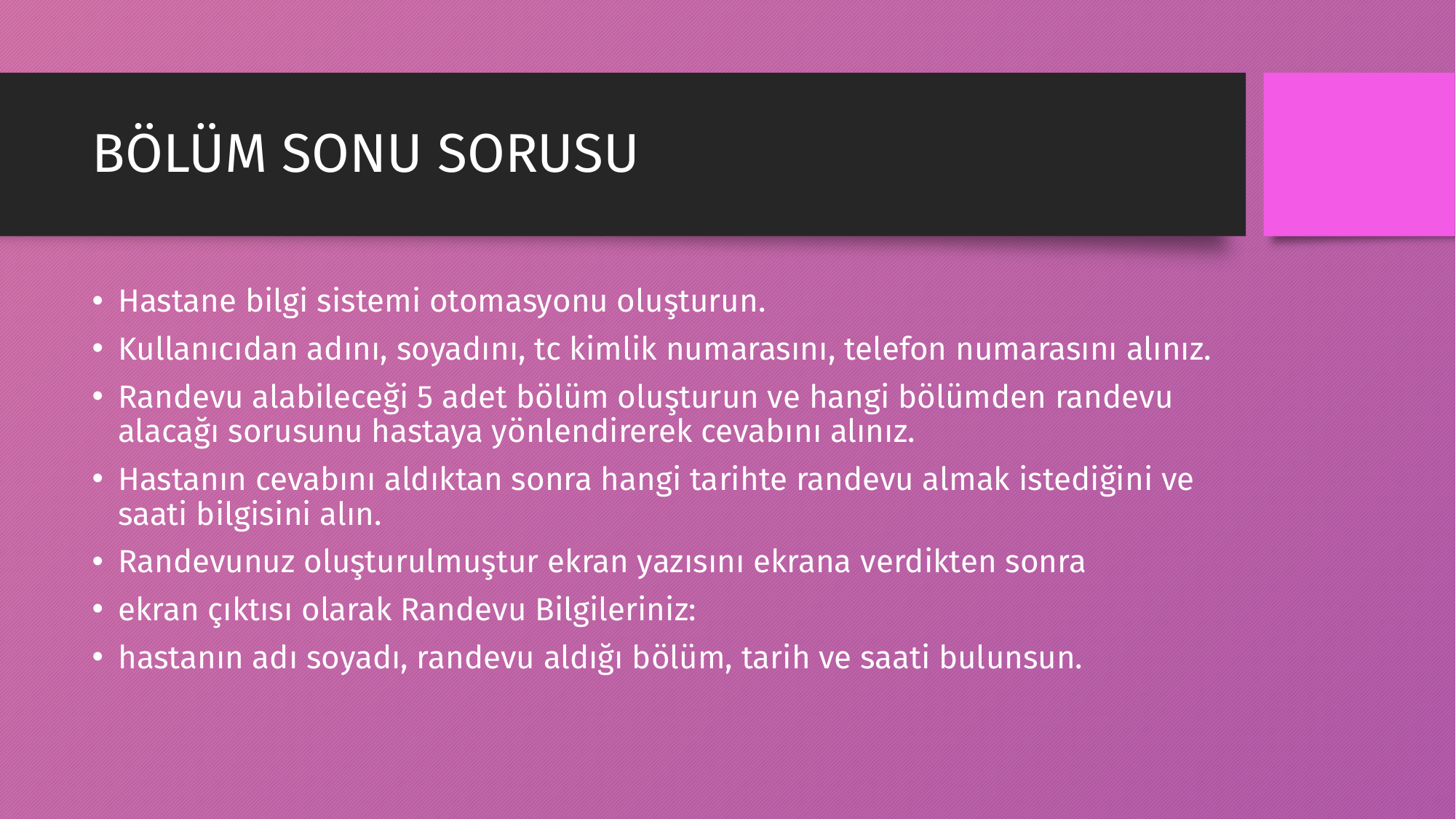

# BÖLÜM SONU SORUSU
Hastane bilgi sistemi otomasyonu oluşturun.
Kullanıcıdan adını, soyadını, tc kimlik numarasını, telefon numarasını alınız.
Randevu alabileceği 5 adet bölüm oluşturun ve hangi bölümden randevu alacağı sorusunu hastaya yönlendirerek cevabını alınız.
Hastanın cevabını aldıktan sonra hangi tarihte randevu almak istediğini ve saati bilgisini alın.
Randevunuz oluşturulmuştur ekran yazısını ekrana verdikten sonra
ekran çıktısı olarak Randevu Bilgileriniz:
hastanın adı soyadı, randevu aldığı bölüm, tarih ve saati bulunsun.